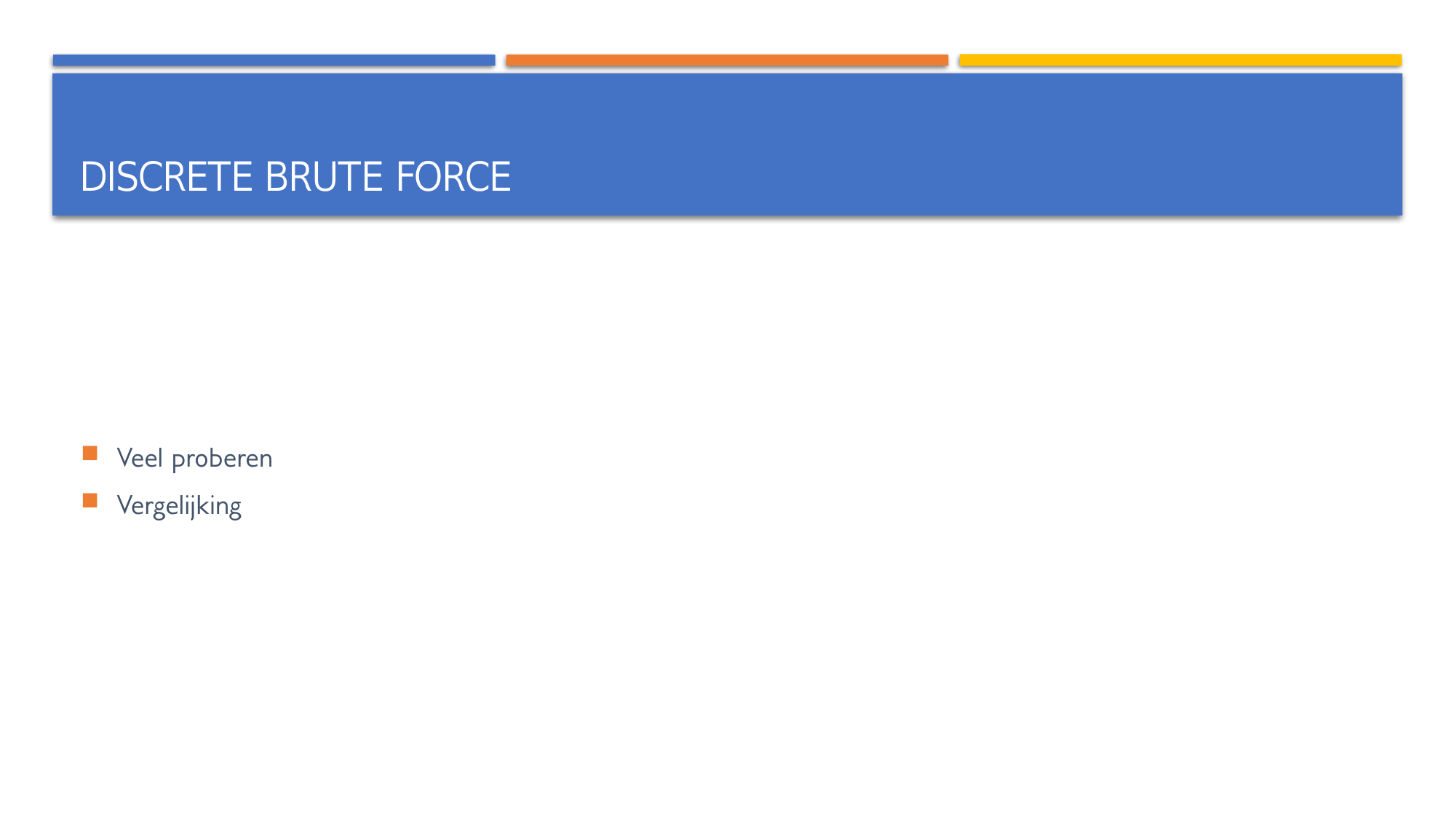

# DISCRETE Brute force
Veel proberen
Vergelijking